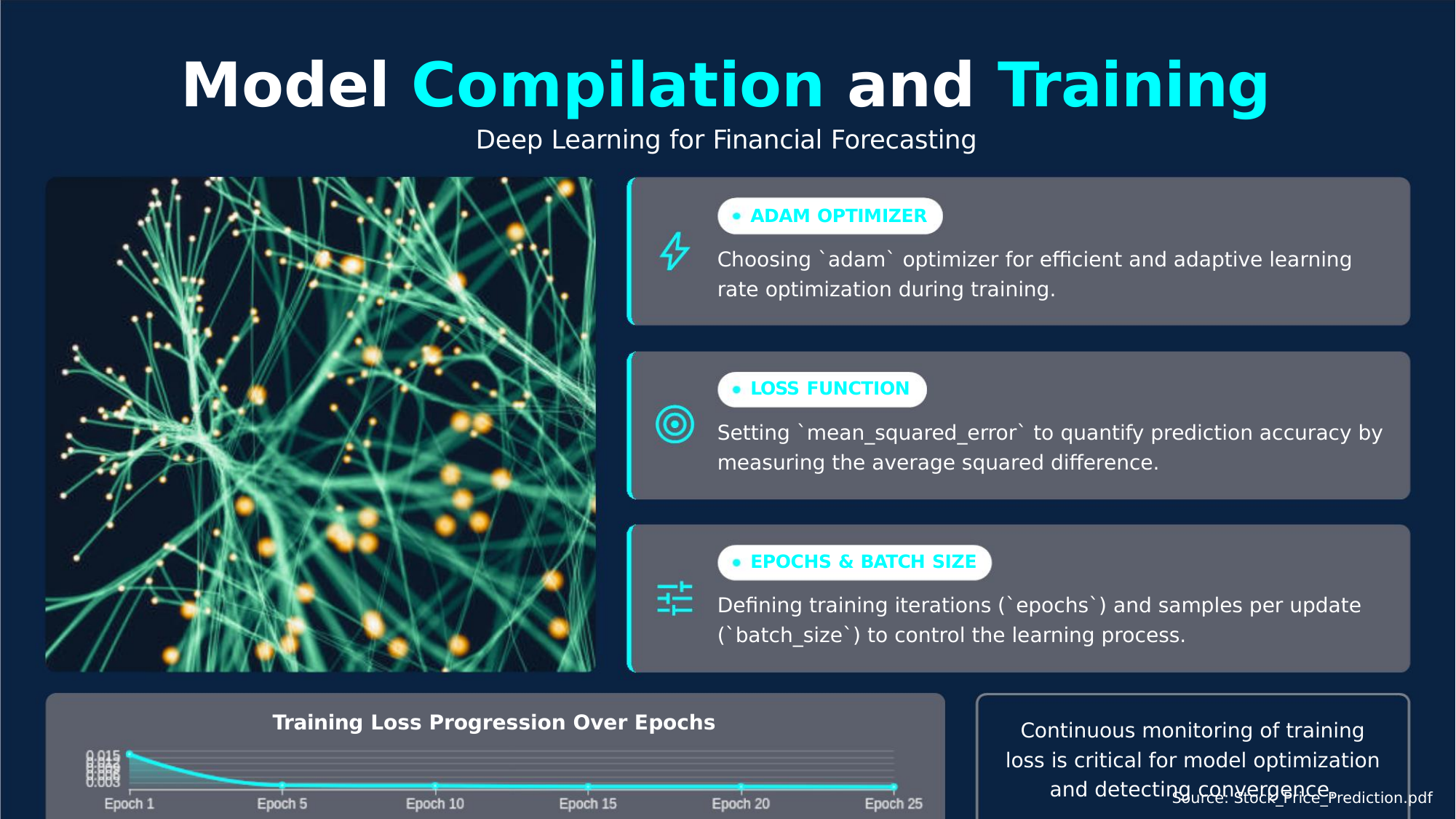

Model Compilation and Training
Deep Learning for Financial Forecasting
ADAM OPTIMIZER
Choosing `adam` optimizer for eﬃcient and adaptive learning
rate optimization during training.
LOSS FUNCTION
Setting `mean_squared_error` to quantify prediction accuracy by
measuring the average squared diﬀerence.
EPOCHS & BATCH SIZE
Deﬁning training iterations (`epochs`) and samples per update
(`batch_size`) to control the learning process.
Training Loss Progression Over Epochs
Continuous monitoring of training
loss is critical for model optimization
and detecting convergence.
Source: Stock_Price_Prediction.pdf